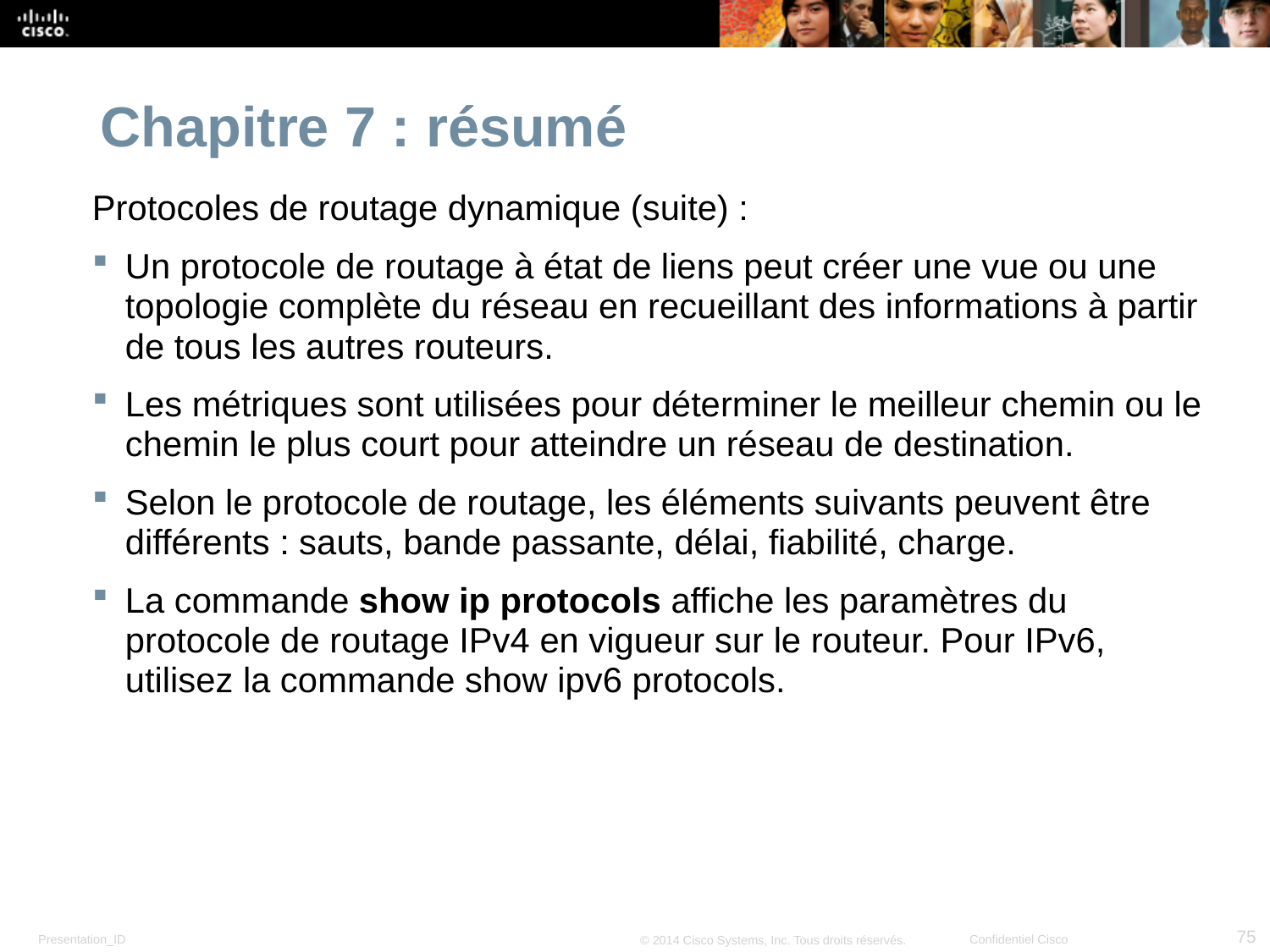

# Chapitre 7 : résumé
Protocoles de routage dynamique (suite) :
Un protocole de routage à état de liens peut créer une vue ou une topologie complète du réseau en recueillant des informations à partir de tous les autres routeurs.
Les métriques sont utilisées pour déterminer le meilleur chemin ou le chemin le plus court pour atteindre un réseau de destination.
Selon le protocole de routage, les éléments suivants peuvent être différents : sauts, bande passante, délai, fiabilité, charge.
La commande show ip protocols affiche les paramètres du protocole de routage IPv4 en vigueur sur le routeur. Pour IPv6, utilisez la commande show ipv6 protocols.